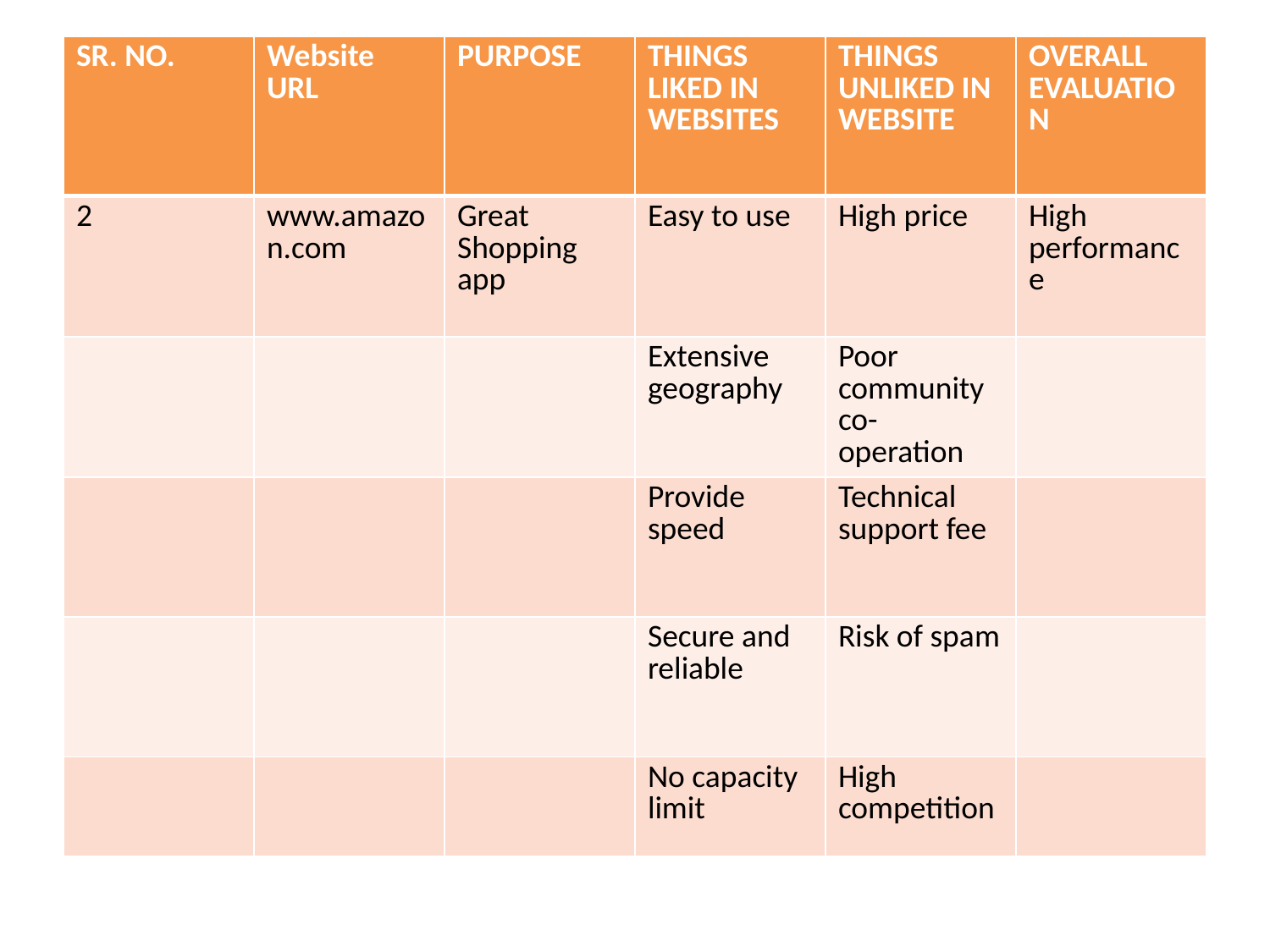

| SR. NO. | Website URL | PURPOSE | THINGS LIKED IN WEBSITES | THINGS UNLIKED IN WEBSITE | OVERALL EVALUATION |
| --- | --- | --- | --- | --- | --- |
| 2 | www.amazon.com | Great Shopping app | Easy to use | High price | High performance |
|  |  |  | Extensive geography | Poor community co-operation |  |
|  |  |  | Provide speed | Technical support fee |  |
|  |  |  | Secure and reliable | Risk of spam |  |
|  |  |  | No capacity limit | High competition |  |
#